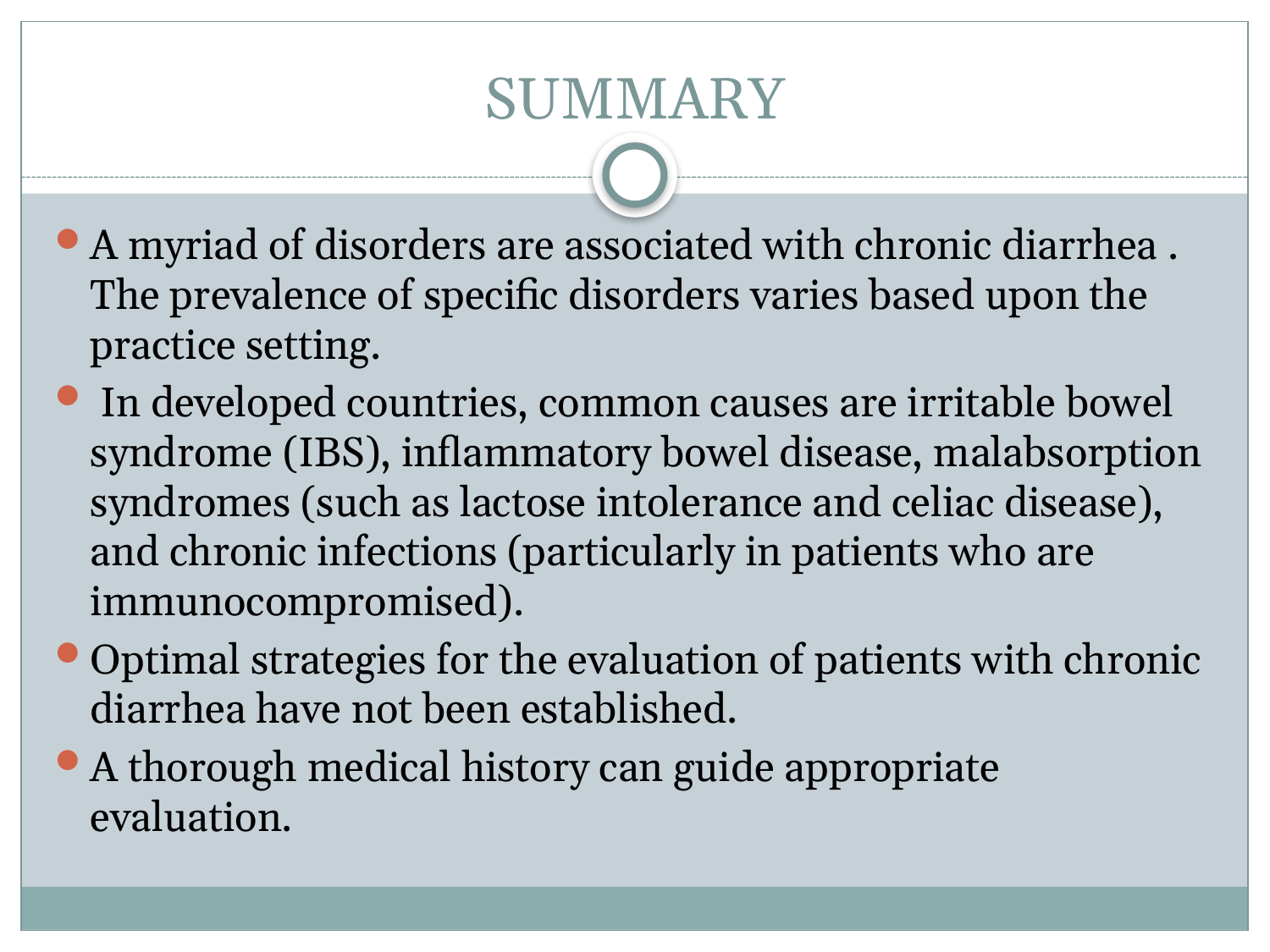

# SUMMARY
A myriad of disorders are associated with chronic diarrhea . The prevalence of specific disorders varies based upon the practice setting.
 In developed countries, common causes are irritable bowel syndrome (IBS), inflammatory bowel disease, malabsorption syndromes (such as lactose intolerance and celiac disease), and chronic infections (particularly in patients who are immunocompromised).
Optimal strategies for the evaluation of patients with chronic diarrhea have not been established.
A thorough medical history can guide appropriate evaluation.